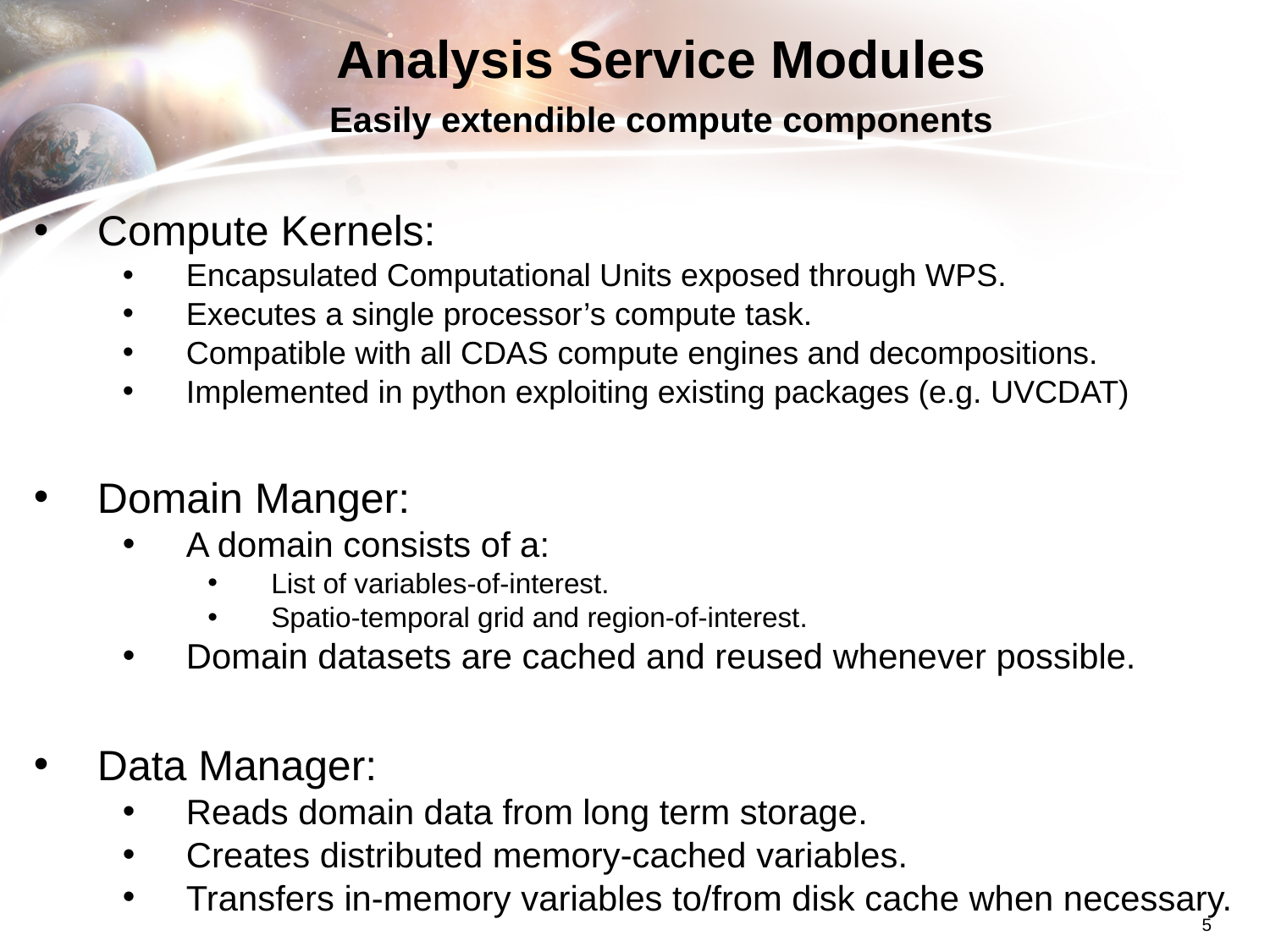

# Analysis Service Modules Easily extendible compute components
Compute Kernels:
Encapsulated Computational Units exposed through WPS.
Executes a single processor’s compute task.
Compatible with all CDAS compute engines and decompositions.
Implemented in python exploiting existing packages (e.g. UVCDAT)

Domain Manger:
A domain consists of a:
List of variables-of-interest.
Spatio-temporal grid and region-of-interest.
Domain datasets are cached and reused whenever possible.

Data Manager:
Reads domain data from long term storage.
Creates distributed memory-cached variables.
Transfers in-memory variables to/from disk cache when necessary.